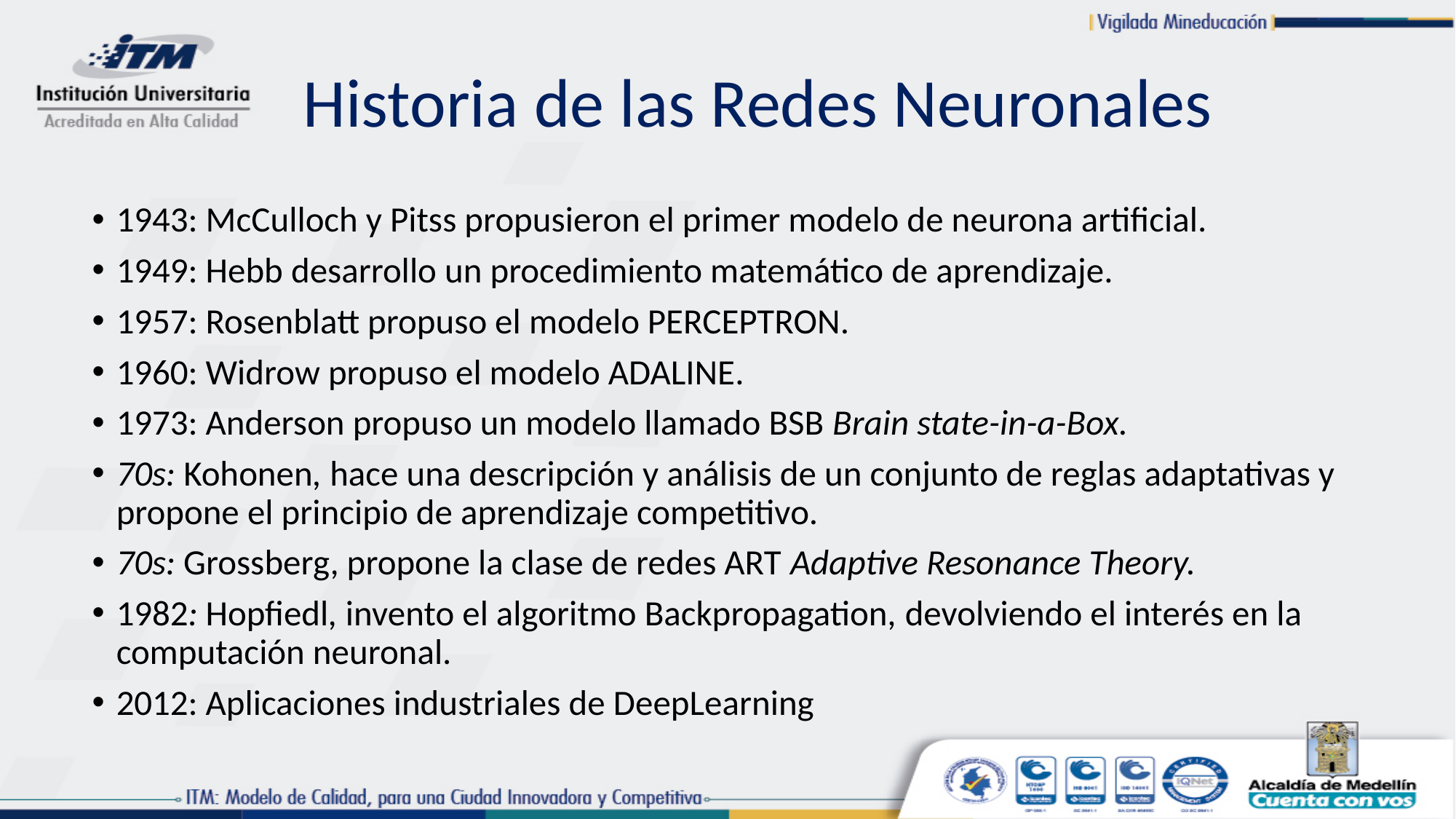

# Historia de las Redes Neuronales
1943: McCulloch y Pitss propusieron el primer modelo de neurona artificial.
1949: Hebb desarrollo un procedimiento matemático de aprendizaje.
1957: Rosenblatt propuso el modelo PERCEPTRON.
1960: Widrow propuso el modelo ADALINE.
1973: Anderson propuso un modelo llamado BSB Brain state-in-a-Box.
70s: Kohonen, hace una descripción y análisis de un conjunto de reglas adaptativas y propone el principio de aprendizaje competitivo.
70s: Grossberg, propone la clase de redes ART Adaptive Resonance Theory.
1982: Hopfiedl, invento el algoritmo Backpropagation, devolviendo el interés en la computación neuronal.
2012: Aplicaciones industriales de DeepLearning